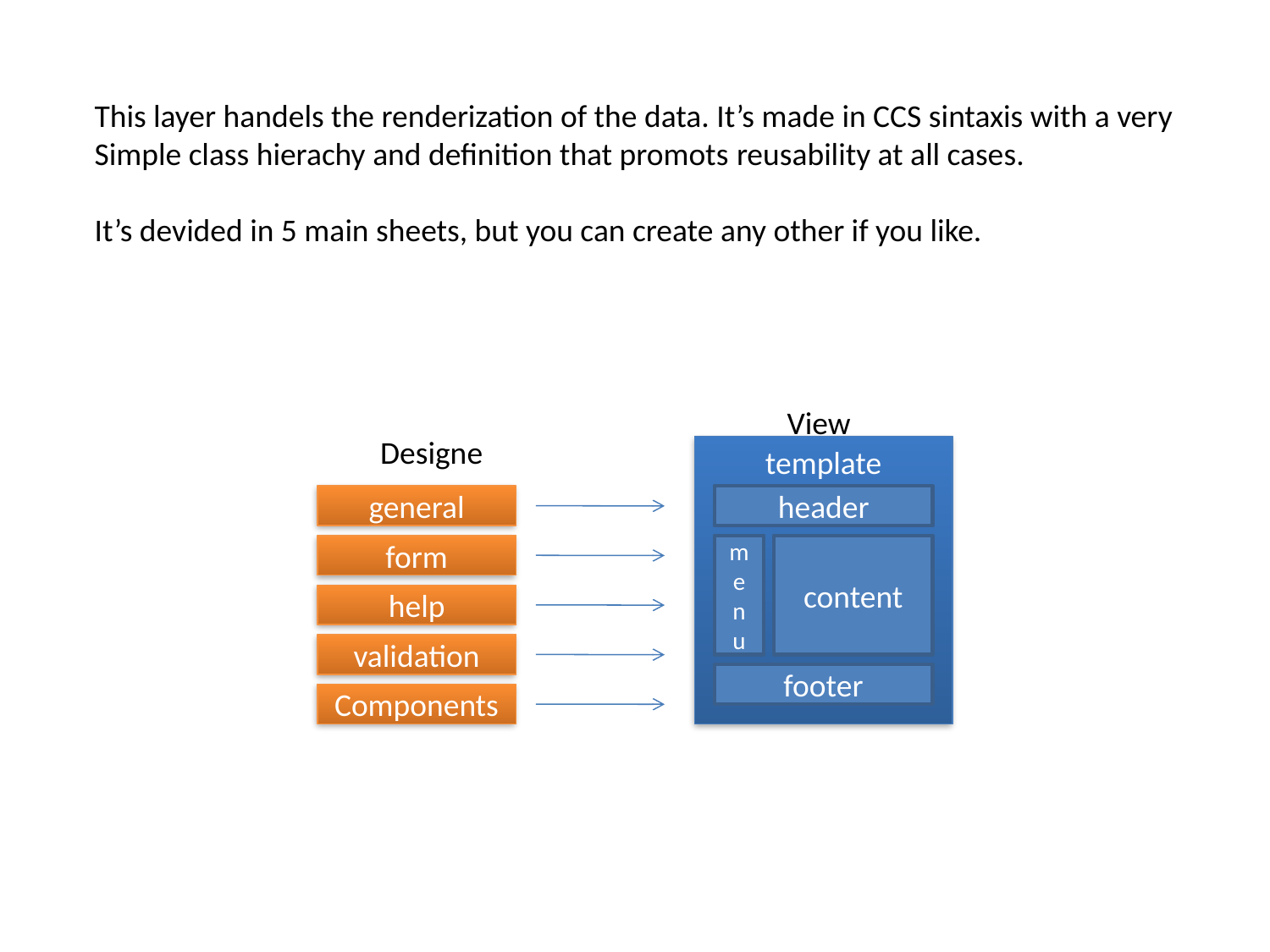

This layer handels the renderization of the data. It’s made in CCS sintaxis with a very
Simple class hierachy and definition that promots reusability at all cases.

It’s devided in 5 main sheets, but you can create any other if you like.
View
Designe
template
general
header
form
menu
content
help
validation
footer
Components